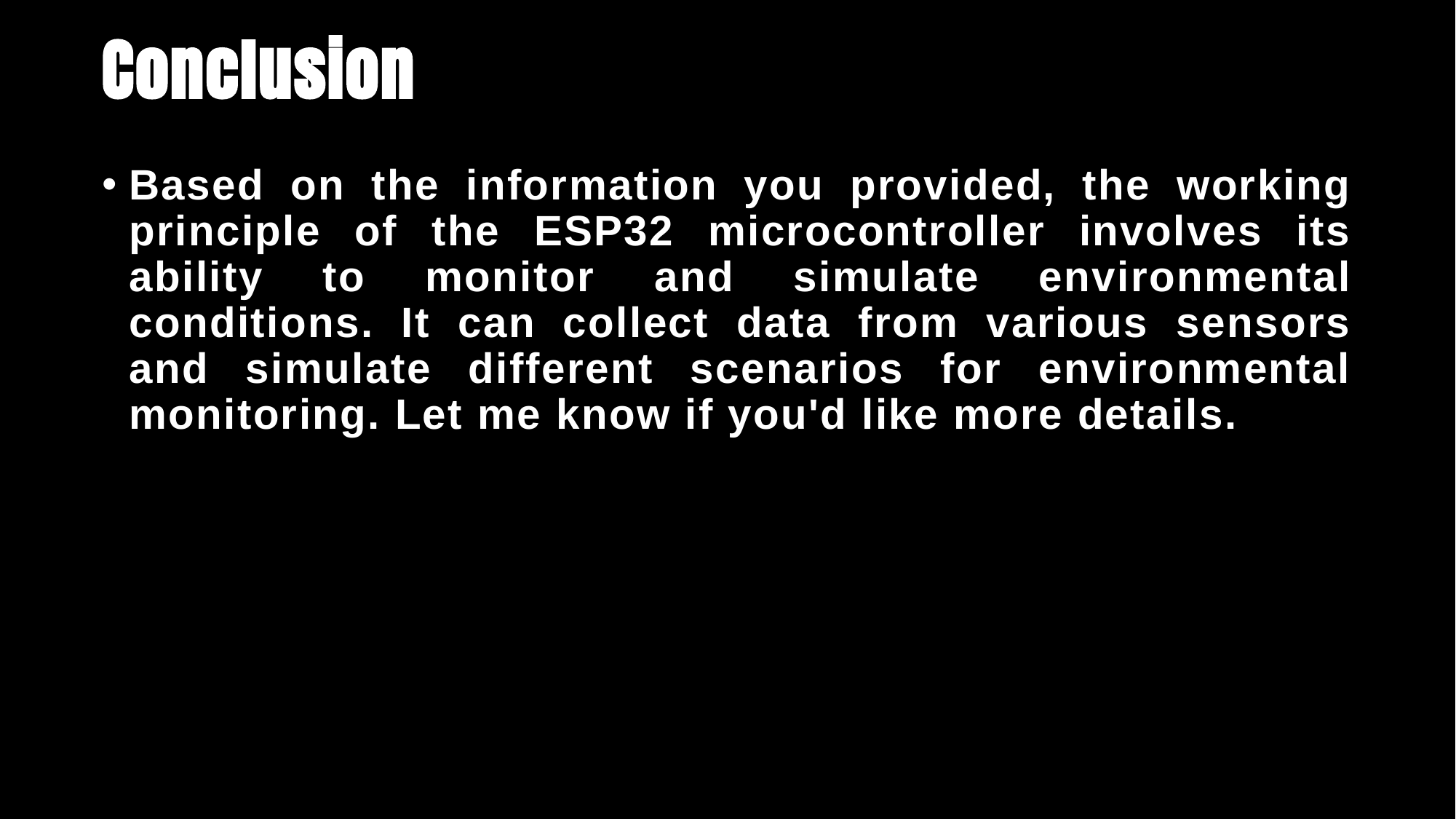

# Conclusion
Based on the information you provided, the working principle of the ESP32 microcontroller involves its ability to monitor and simulate environmental conditions. It can collect data from various sensors and simulate different scenarios for environmental monitoring. Let me know if you'd like more details.